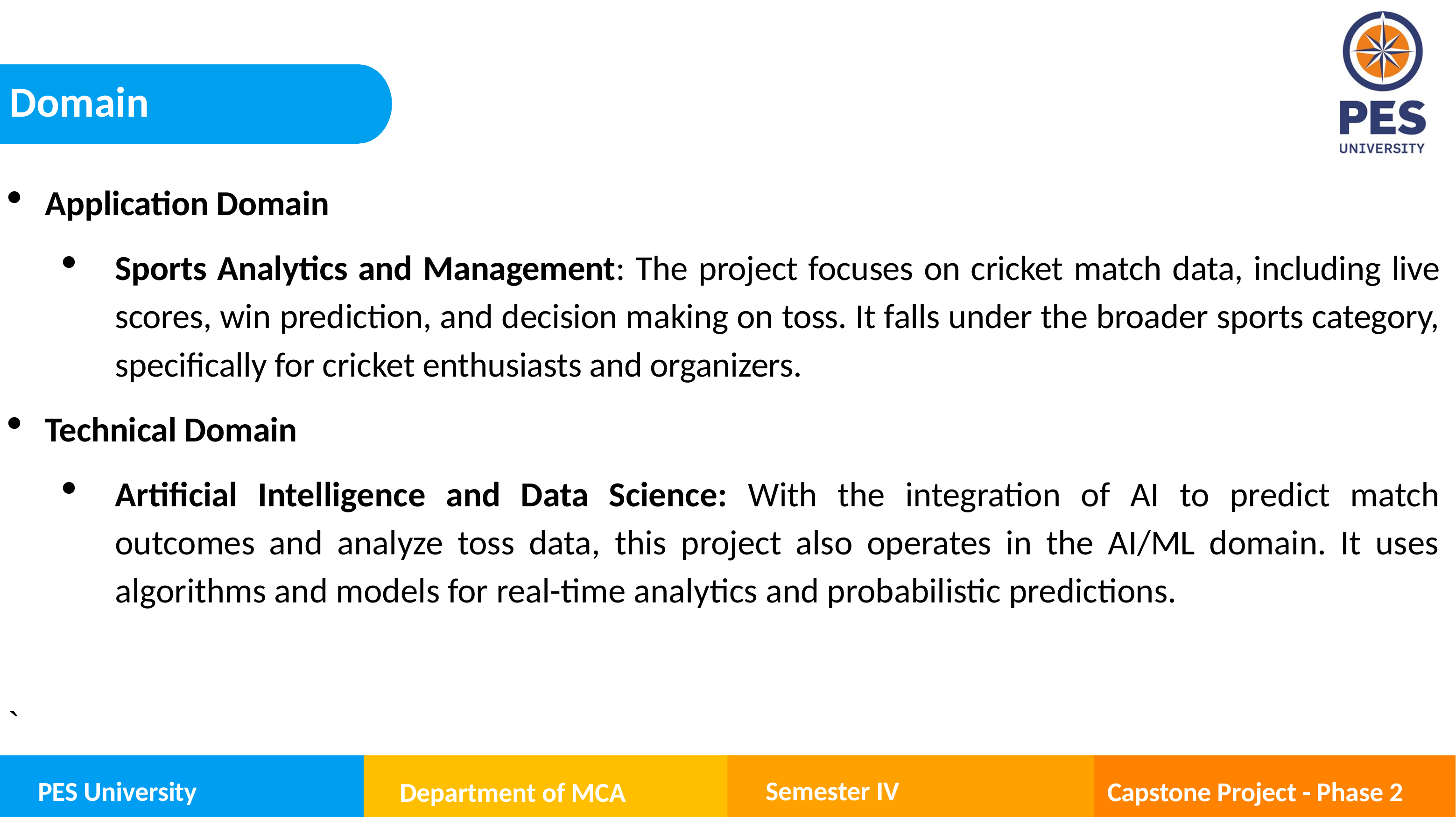

Domain
Application Domain
Sports Analytics and Management: The project focuses on cricket match data, including live scores, win prediction, and decision making on toss. It falls under the broader sports category, specifically for cricket enthusiasts and organizers.
Technical Domain
Artificial Intelligence and Data Science: With the integration of AI to predict match outcomes and analyze toss data, this project also operates in the AI/ML domain. It uses algorithms and models for real-time analytics and probabilistic predictions.

`